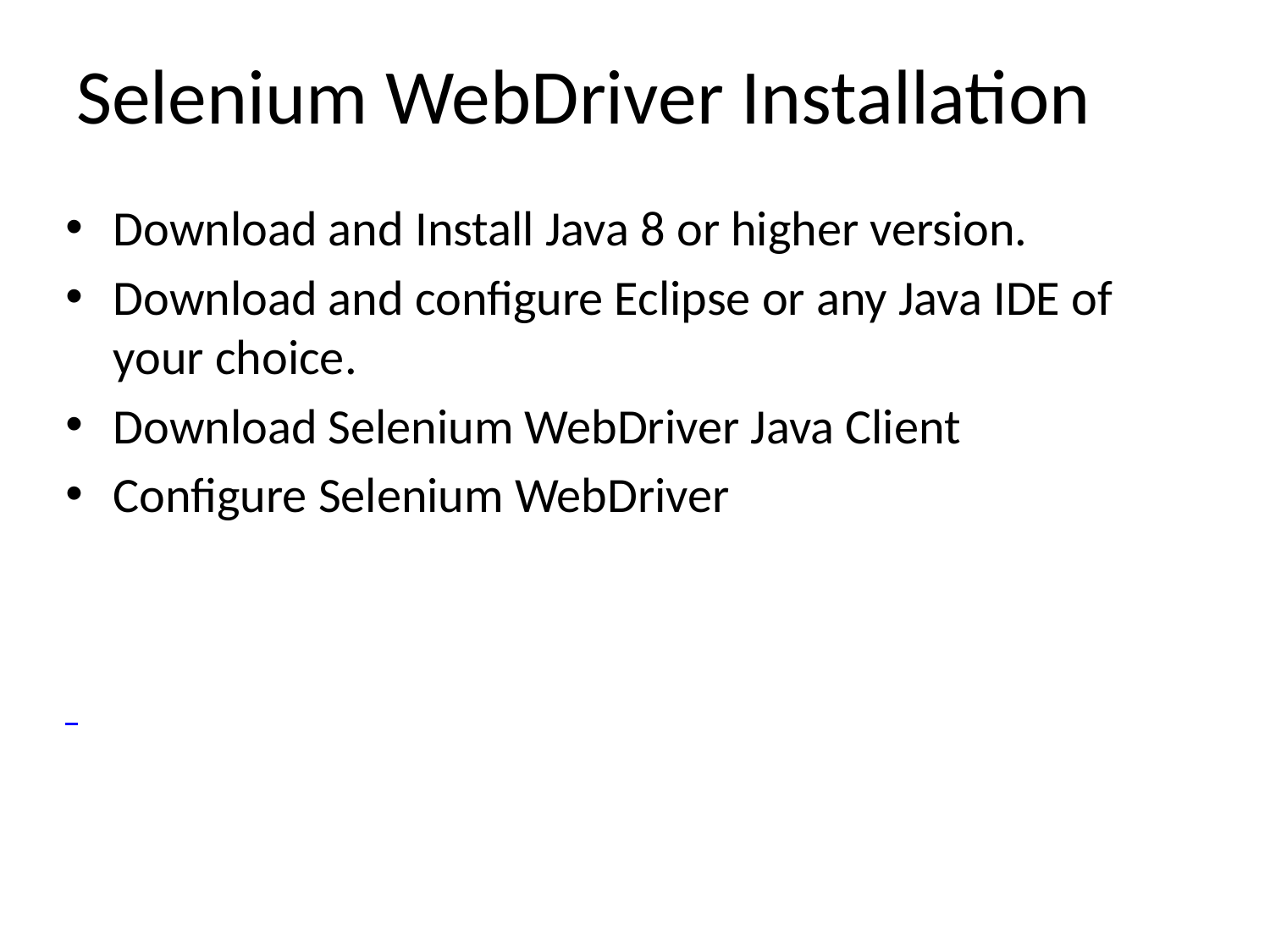

# Selenium WebDriver Installation
Download and Install Java 8 or higher version.
Download and configure Eclipse or any Java IDE of your choice.
Download Selenium WebDriver Java Client
Configure Selenium WebDriver